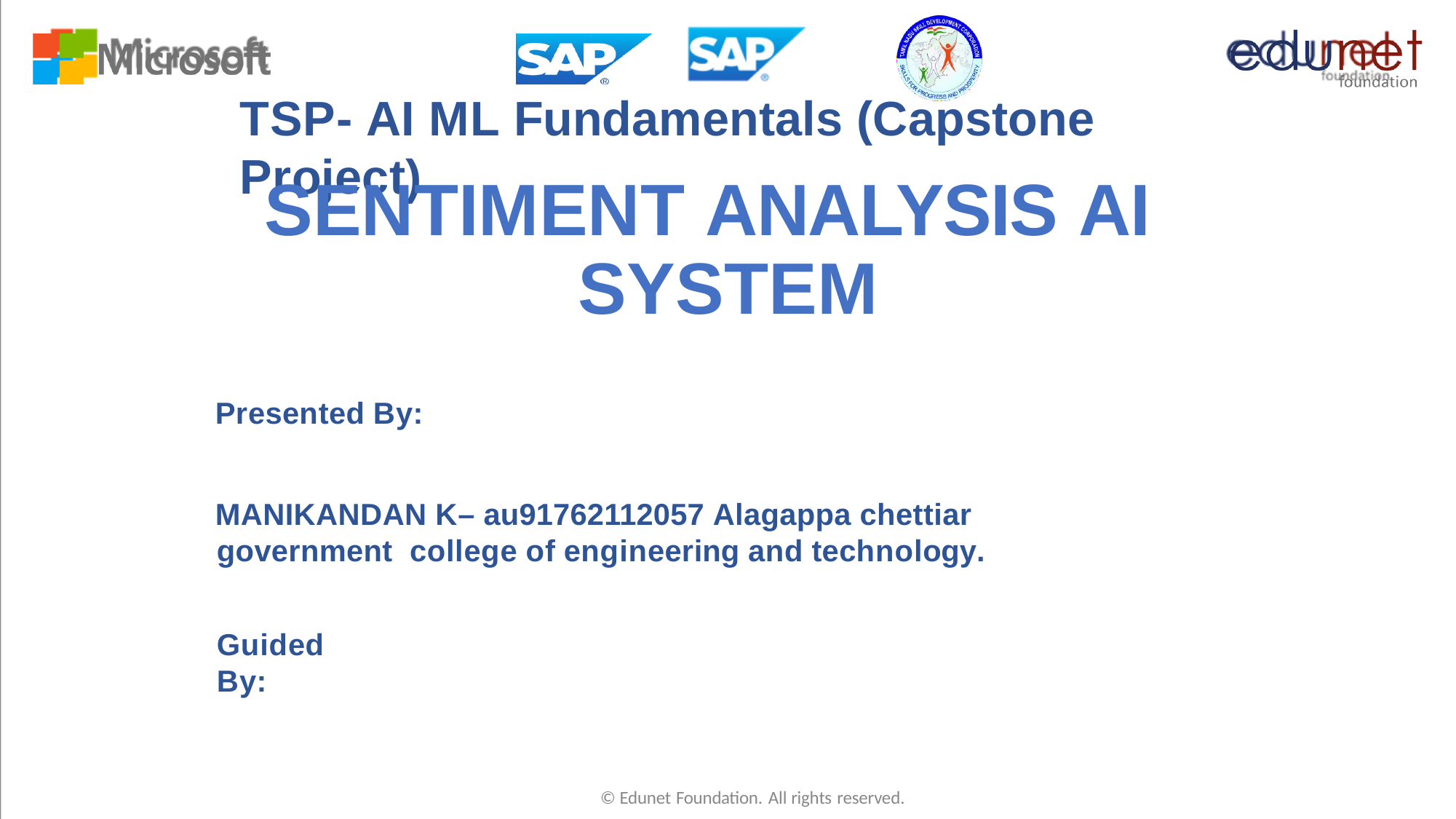

# TSP- AI ML Fundamentals (Capstone Project)
SENTIMENT ANALYSIS AI  SYSTEM
Presented By:
MANIKANDAN K– au91762112057 Alagappa chettiar government  college of engineering and technology.
Guided By:
© Edunet Foundation. All rights reserved.